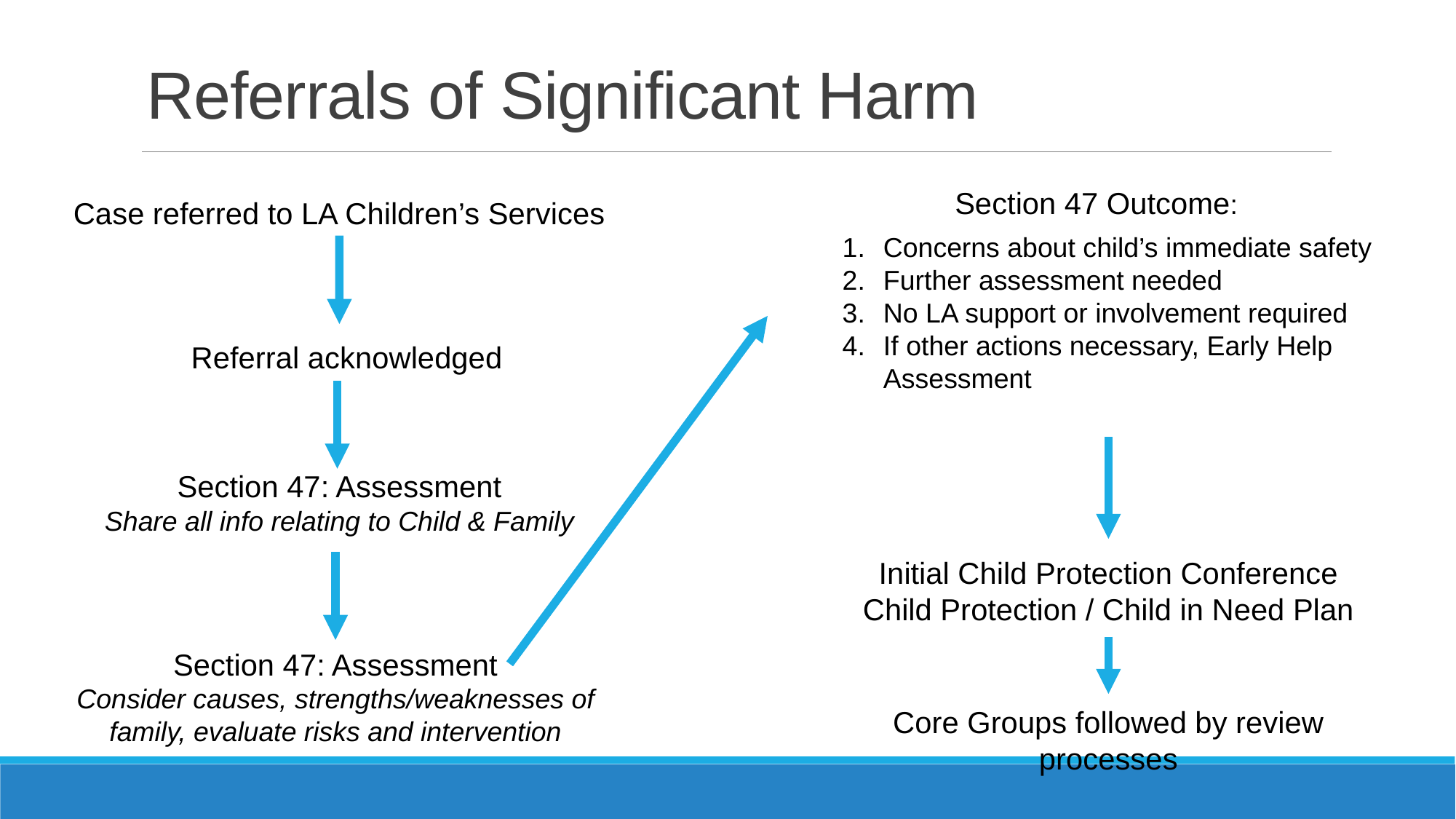

# Referrals of Significant Harm
Section 47 Outcome:
Concerns about child’s immediate safety
Further assessment needed
No LA support or involvement required
If other actions necessary, Early Help Assessment
Case referred to LA Children’s Services
Referral acknowledged
Section 47: Assessment
Share all info relating to Child & Family
Initial Child Protection Conference
Child Protection / Child in Need Plan
Section 47: Assessment
Consider causes, strengths/weaknesses of family, evaluate risks and intervention
Core Groups followed by review processes